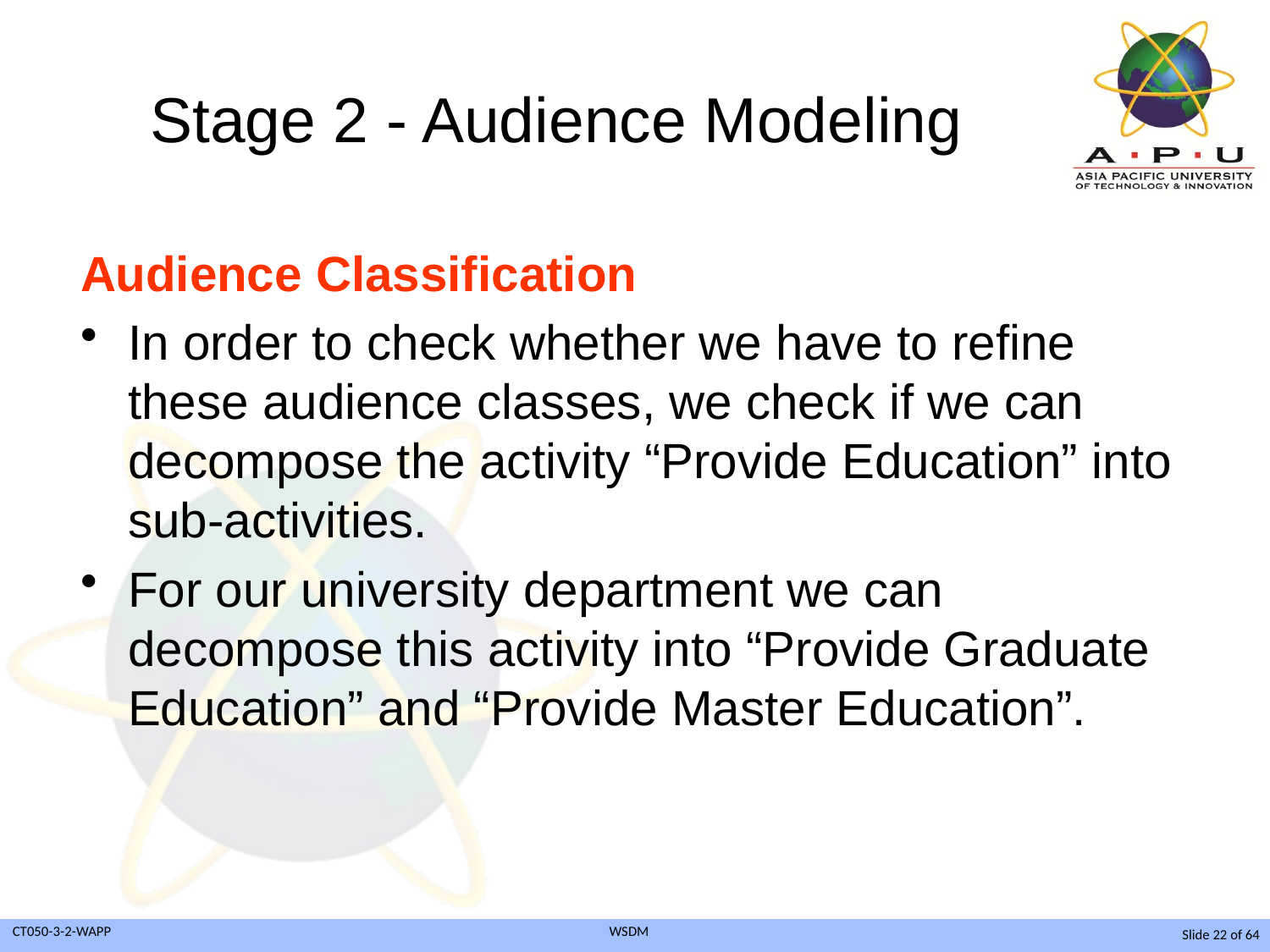

# Stage 2 - Audience Modeling
Audience Classification
In order to check whether we have to refine these audience classes, we check if we can decompose the activity “Provide Education” into sub-activities.
For our university department we can decompose this activity into “Provide Graduate Education” and “Provide Master Education”.